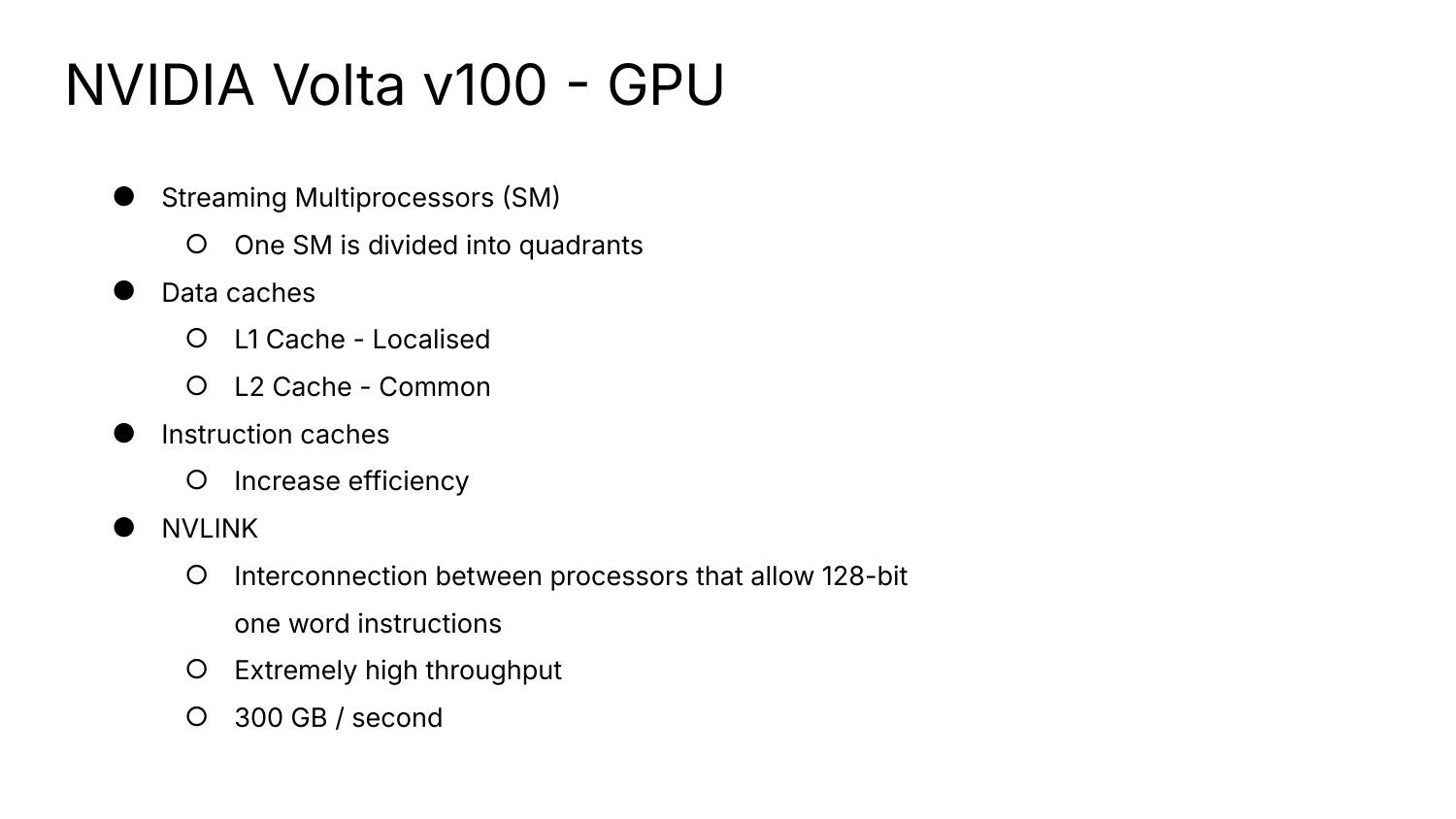

# NVIDIA Volta v100 - GPU
Streaming Multiprocessors (SM)
One SM is divided into quadrants
Data caches
L1 Cache - Localised
L2 Cache - Common
Instruction caches
Increase efficiency
NVLINK
Interconnection between processors that allow 128-bit
one word instructions
Extremely high throughput
300 GB / second